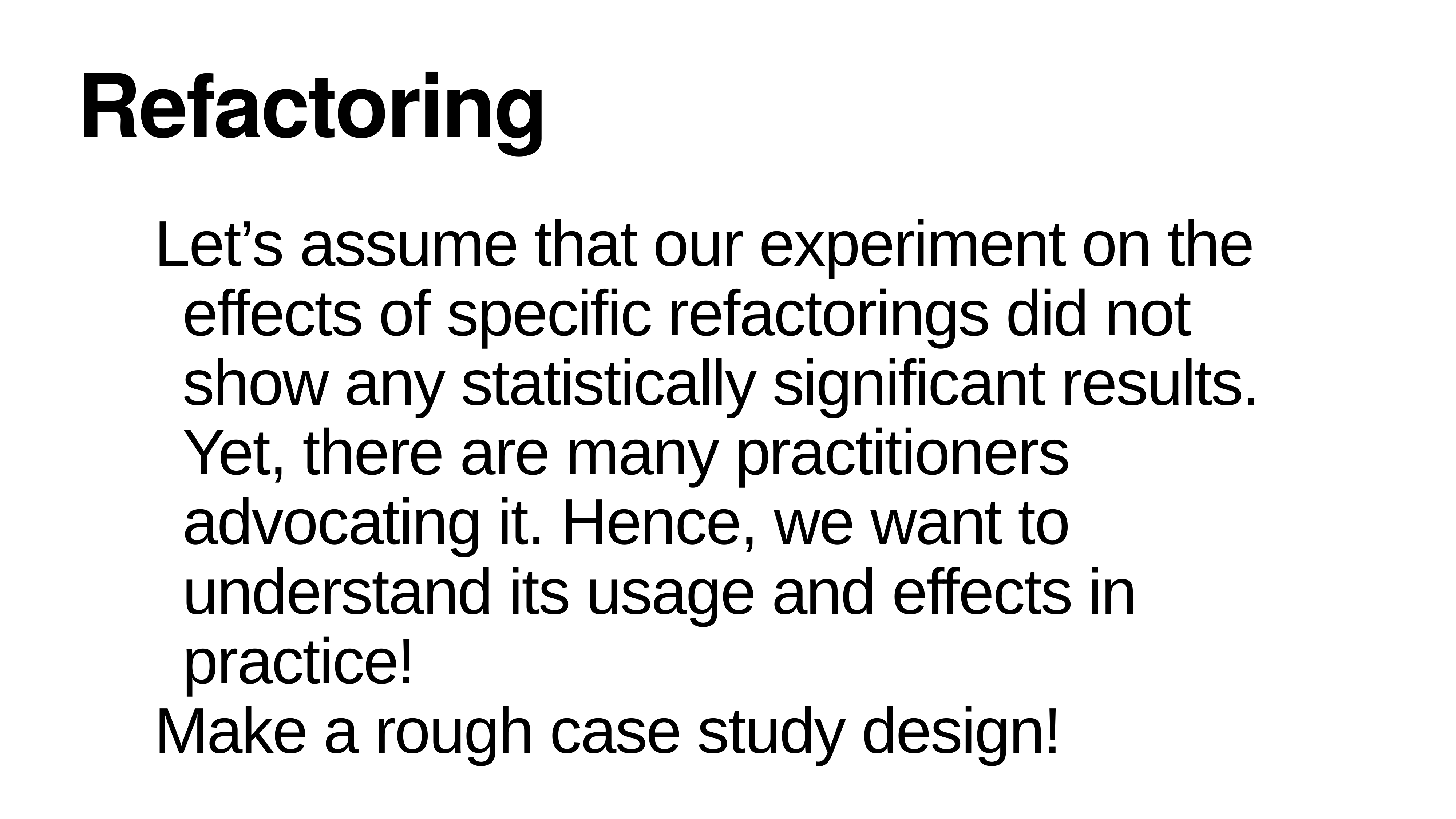

# Refactoring
Let’s assume that our experiment on the effects of specific refactorings did not show any statistically significant results. Yet, there are many practitioners advocating it. Hence, we want to understand its usage and effects in practice!
Make a rough case study design!